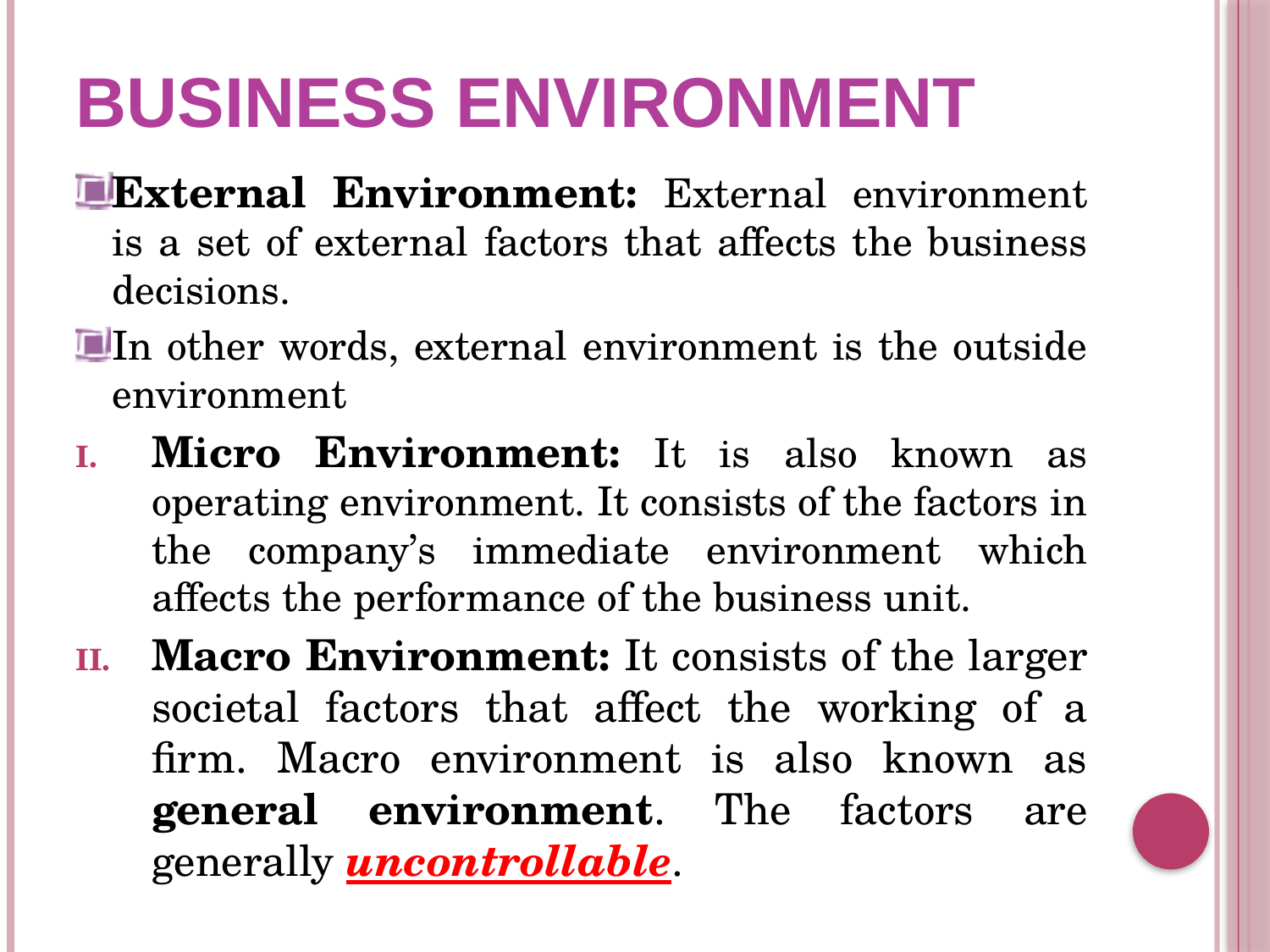

# Business Environment
External Environment: External environment is a set of external factors that affects the business decisions.
In other words, external environment is the outside environment
Micro Environment: It is also known as operating environment. It consists of the factors in the company’s immediate environment which affects the performance of the business unit.
Macro Environment: It consists of the larger societal factors that affect the working of a firm. Macro environment is also known as general environment. The factors are generally uncontrollable.